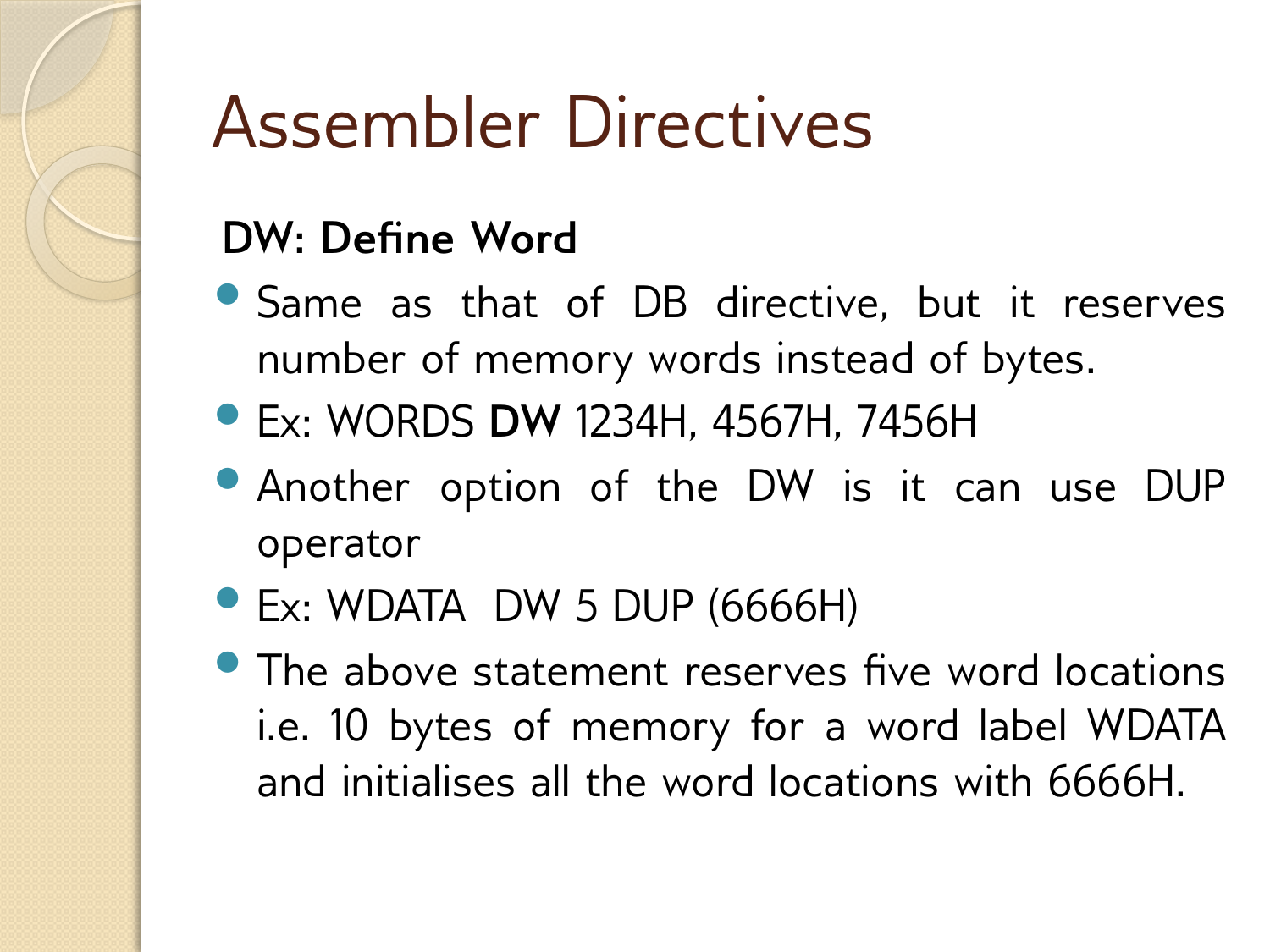

# Assembler Directives
DW: Define Word
Same as that of DB directive, but it reserves number of memory words instead of bytes.
Ex: WORDS DW 1234H, 4567H, 7456H
Another option of the DW is it can use DUP operator
Ex: WDATA  DW 5 DUP (6666H)
The above statement reserves five word locations i.e. 10 bytes of memory for a word label WDATA and initialises all the word locations with 6666H.